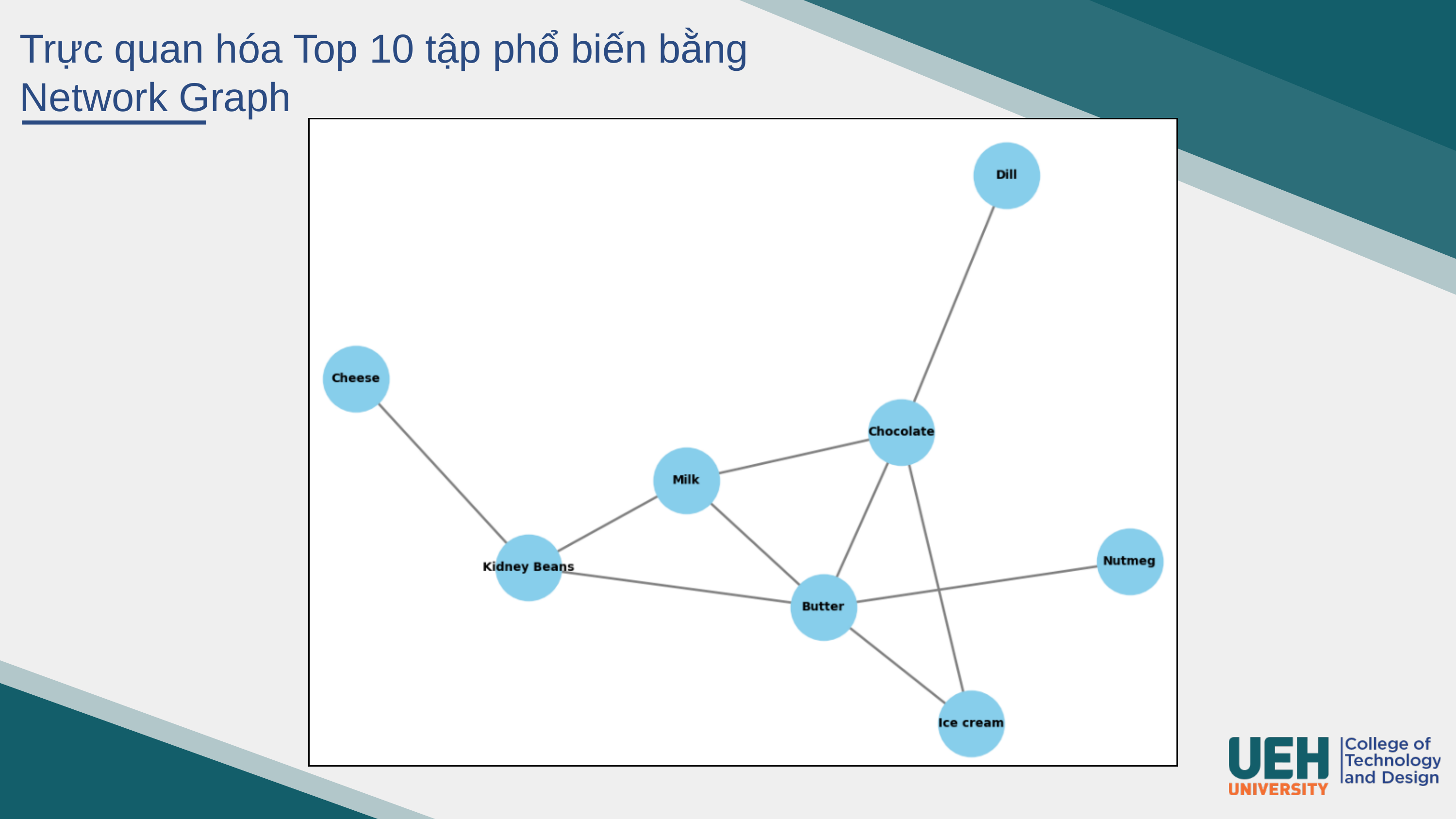

Trực quan hóa Top 10 tập phổ biến bằng Network Graph